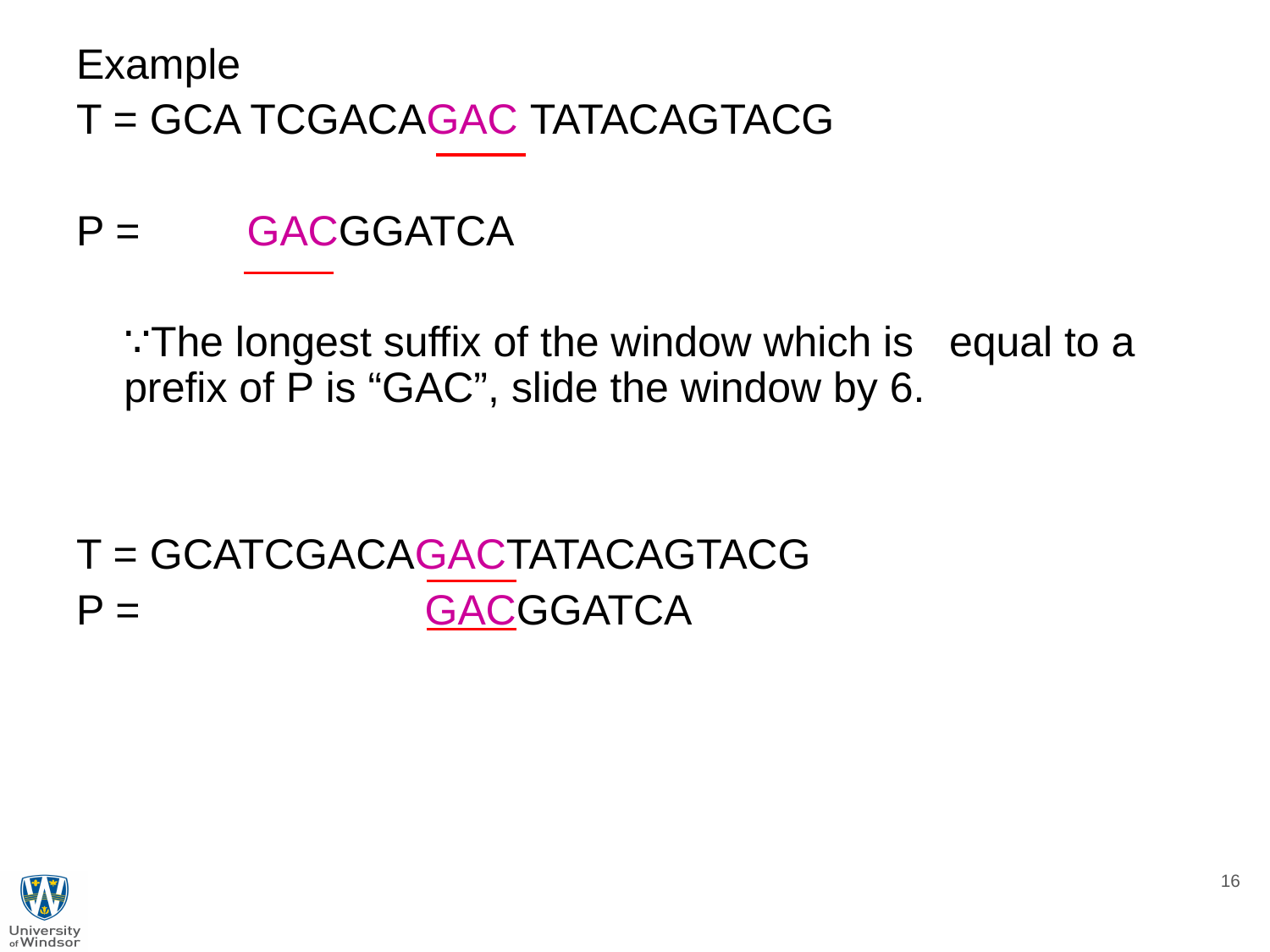

Example
T = GCA TCGACAGAC TATACAGTACG

P =         GACGGATCA

	∵The longest suffix of the window which is   equal to a prefix of P is “GAC”, slide the window by 6.

T = GCATCGACAGACTATACAGTACG
P =                        GACGGATCA
16